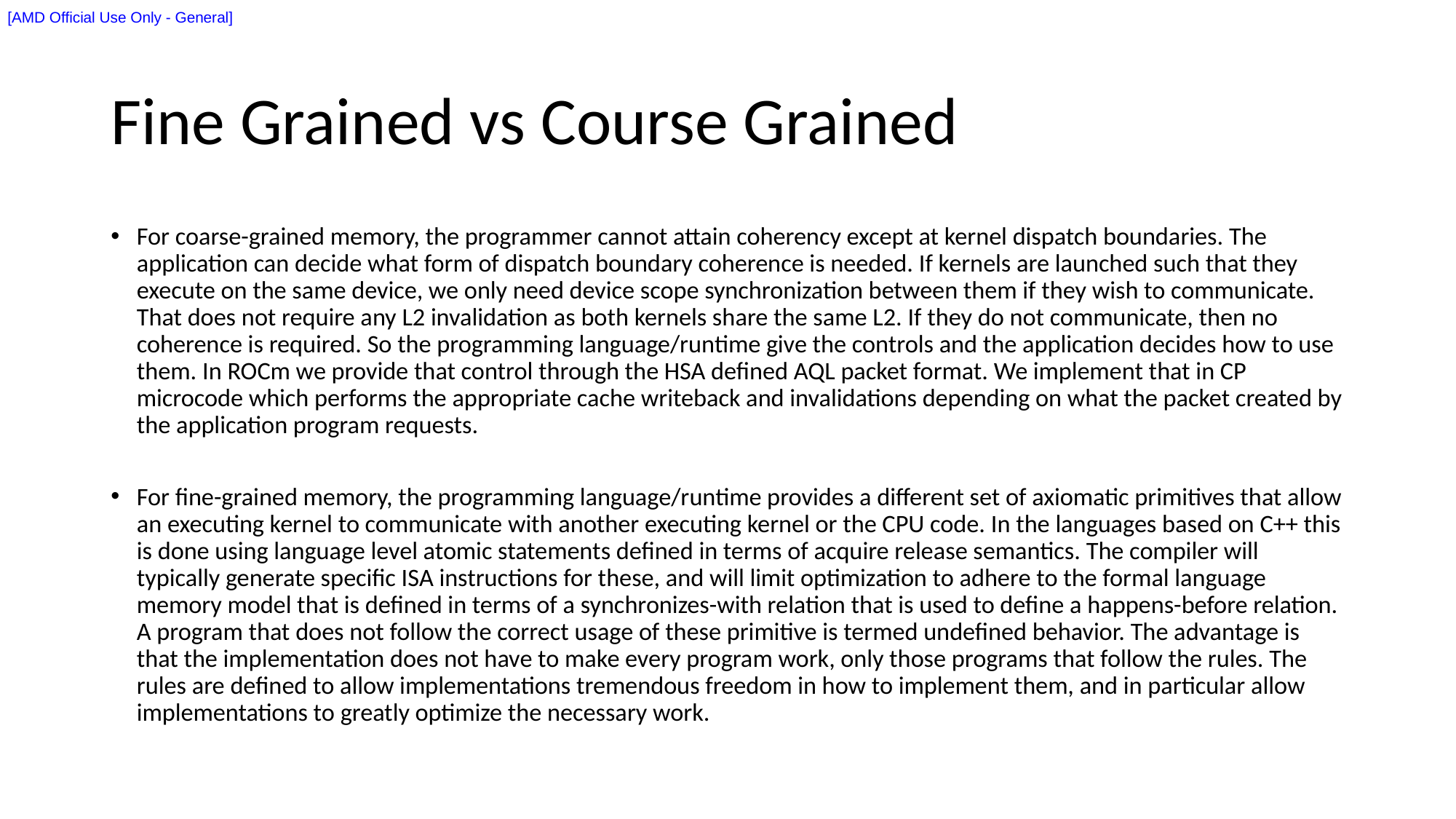

# Fine Grained vs Course Grained
For coarse-grained memory, the programmer cannot attain coherency except at kernel dispatch boundaries. The application can decide what form of dispatch boundary coherence is needed. If kernels are launched such that they execute on the same device, we only need device scope synchronization between them if they wish to communicate. That does not require any L2 invalidation as both kernels share the same L2. If they do not communicate, then no coherence is required. So the programming language/runtime give the controls and the application decides how to use them. In ROCm we provide that control through the HSA defined AQL packet format. We implement that in CP microcode which performs the appropriate cache writeback and invalidations depending on what the packet created by the application program requests.

For fine-grained memory, the programming language/runtime provides a different set of axiomatic primitives that allow an executing kernel to communicate with another executing kernel or the CPU code. In the languages based on C++ this is done using language level atomic statements defined in terms of acquire release semantics. The compiler will typically generate specific ISA instructions for these, and will limit optimization to adhere to the formal language memory model that is defined in terms of a synchronizes-with relation that is used to define a happens-before relation. A program that does not follow the correct usage of these primitive is termed undefined behavior. The advantage is that the implementation does not have to make every program work, only those programs that follow the rules. The rules are defined to allow implementations tremendous freedom in how to implement them, and in particular allow implementations to greatly optimize the necessary work.